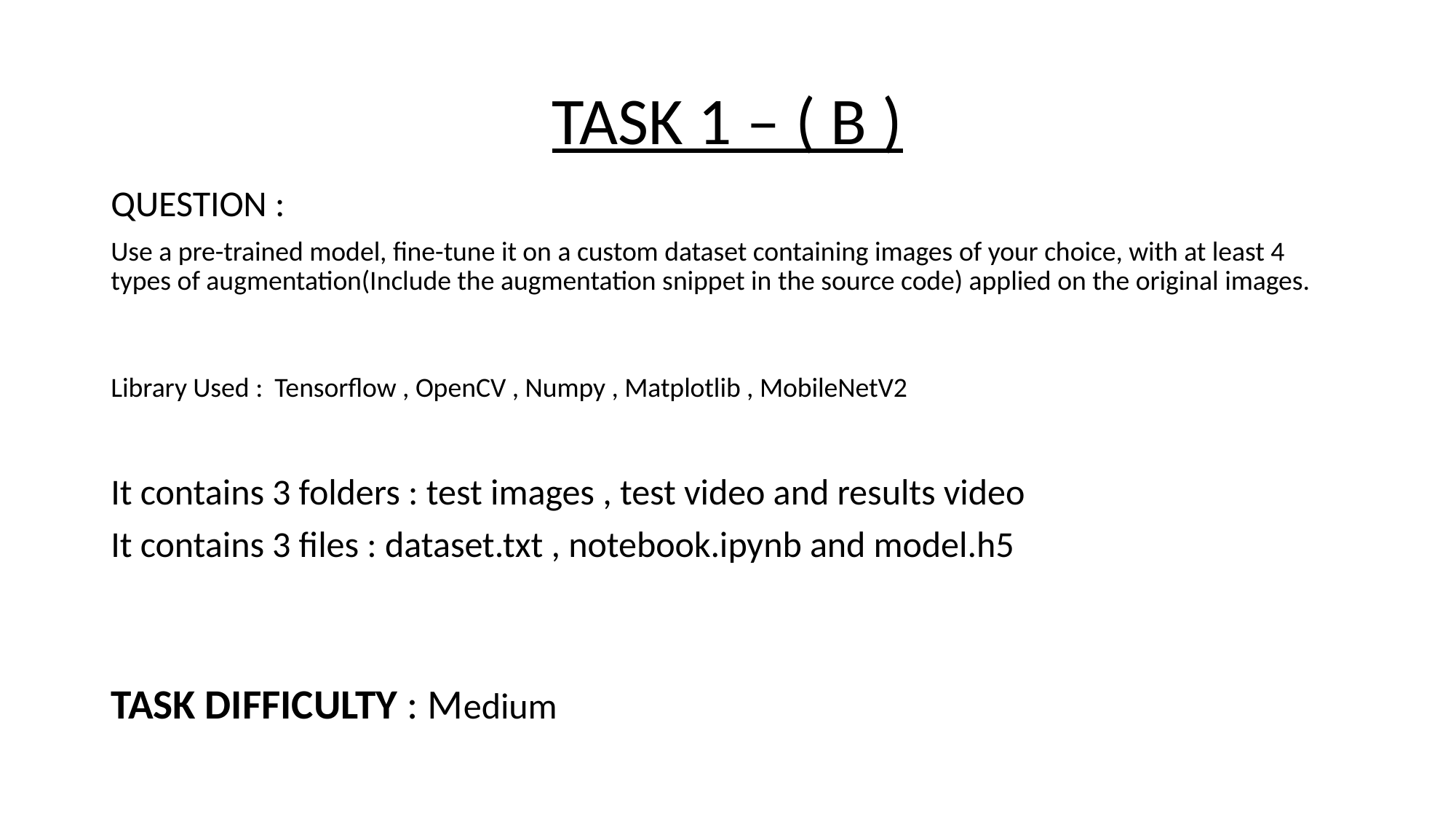

# TASK 1 – ( B )
QUESTION :
Use a pre-trained model, fine-tune it on a custom dataset containing images of your choice, with at least 4 types of augmentation(Include the augmentation snippet in the source code) applied on the original images.

Library Used : Tensorflow , OpenCV , Numpy , Matplotlib , MobileNetV2

It contains 3 folders : test images , test video and results video
It contains 3 files : dataset.txt , notebook.ipynb and model.h5

TASK DIFFICULTY : Medium